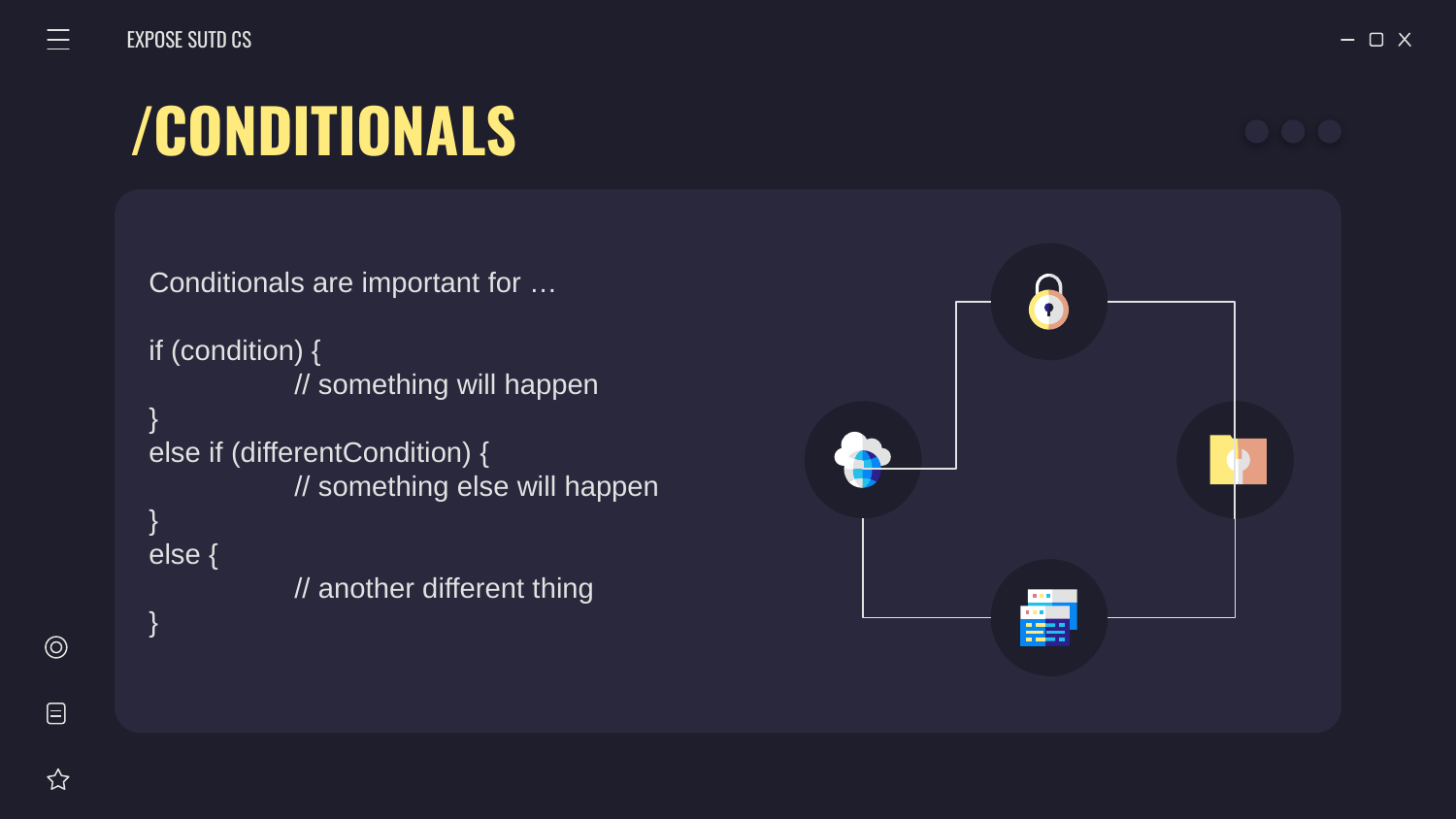

EXPOSE SUTD CS

# /CONDITIONALS

Conditionals are important for …

if (condition) {
	// something will happen
}
else if (differentCondition) {
	// something else will happen
}
else {
	// another different thing
}